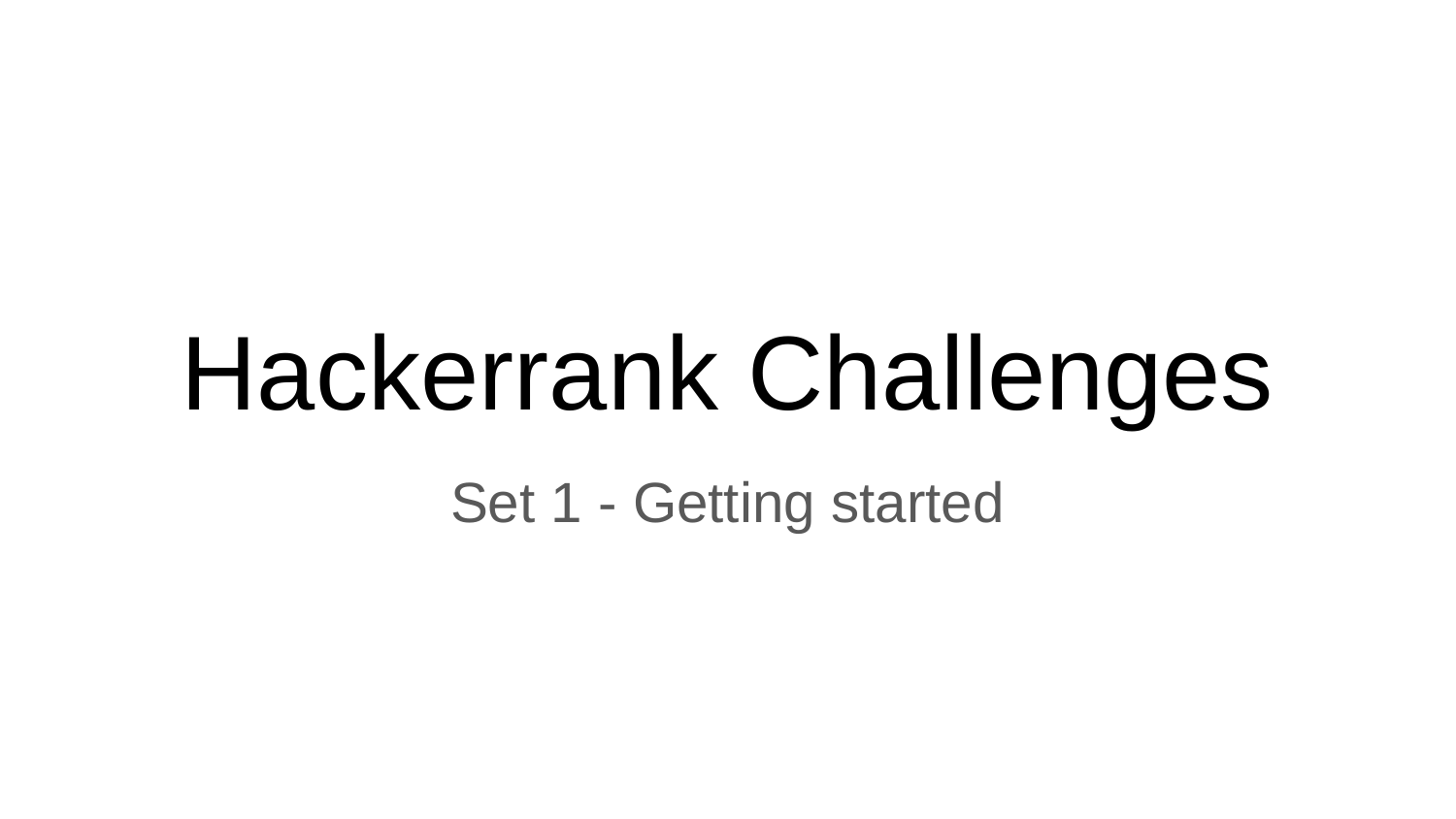

# Hackerrank Challenges
Set 1 - Getting started